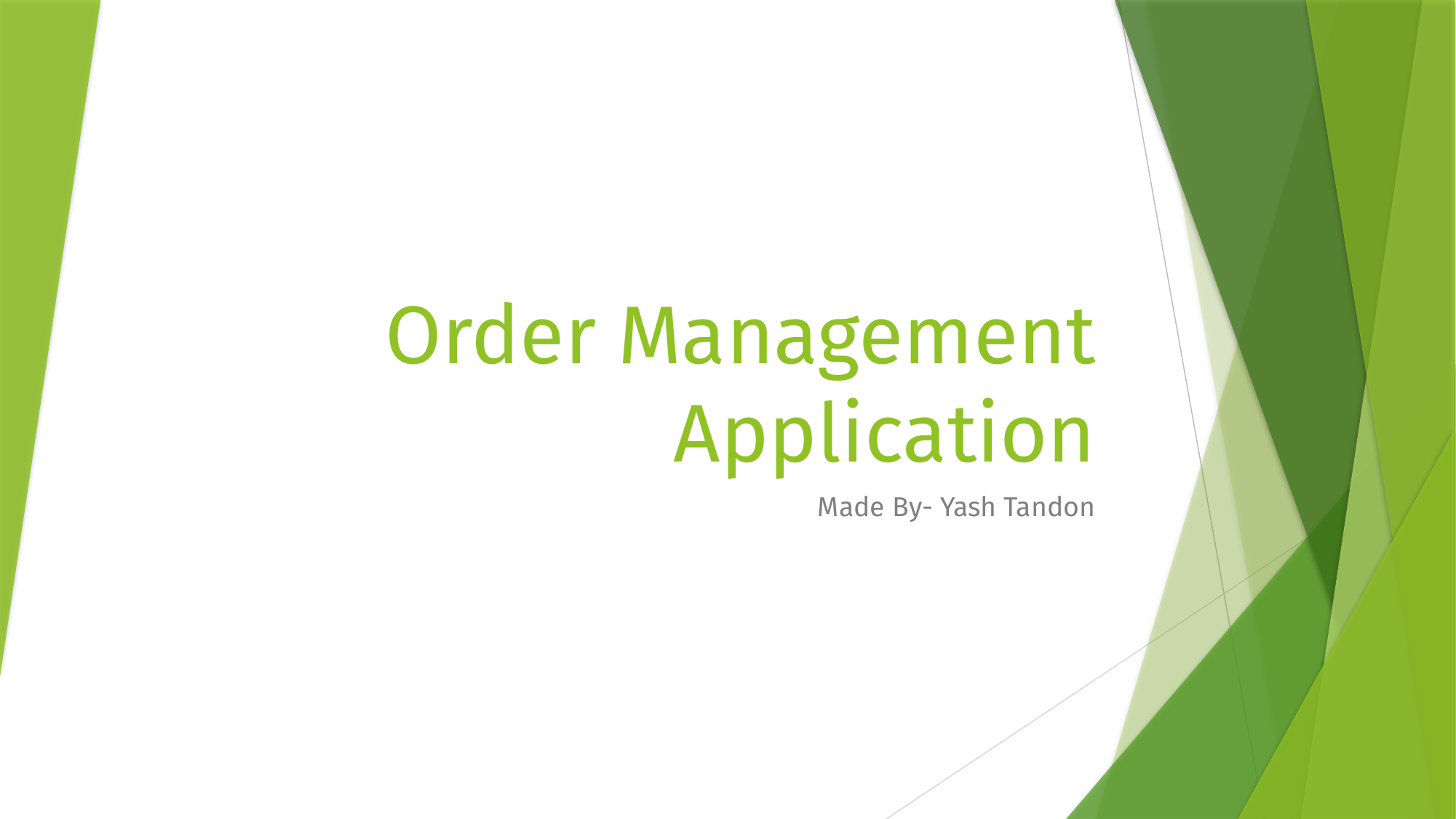

# Order Management Application
Made By- Yash Tandon